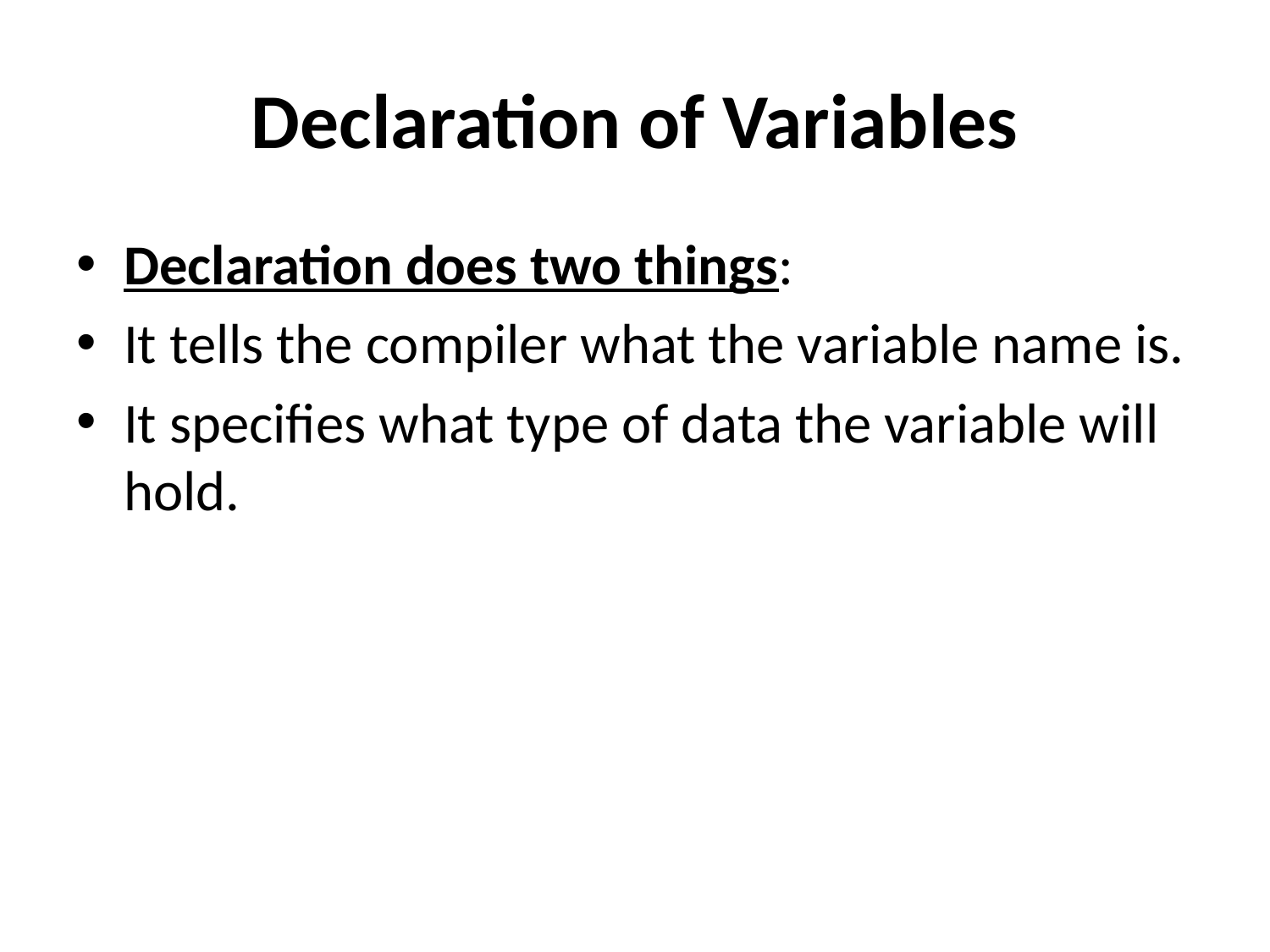

# Declaration of Variables
Declaration does two things:
It tells the compiler what the variable name is.
It specifies what type of data the variable will hold.